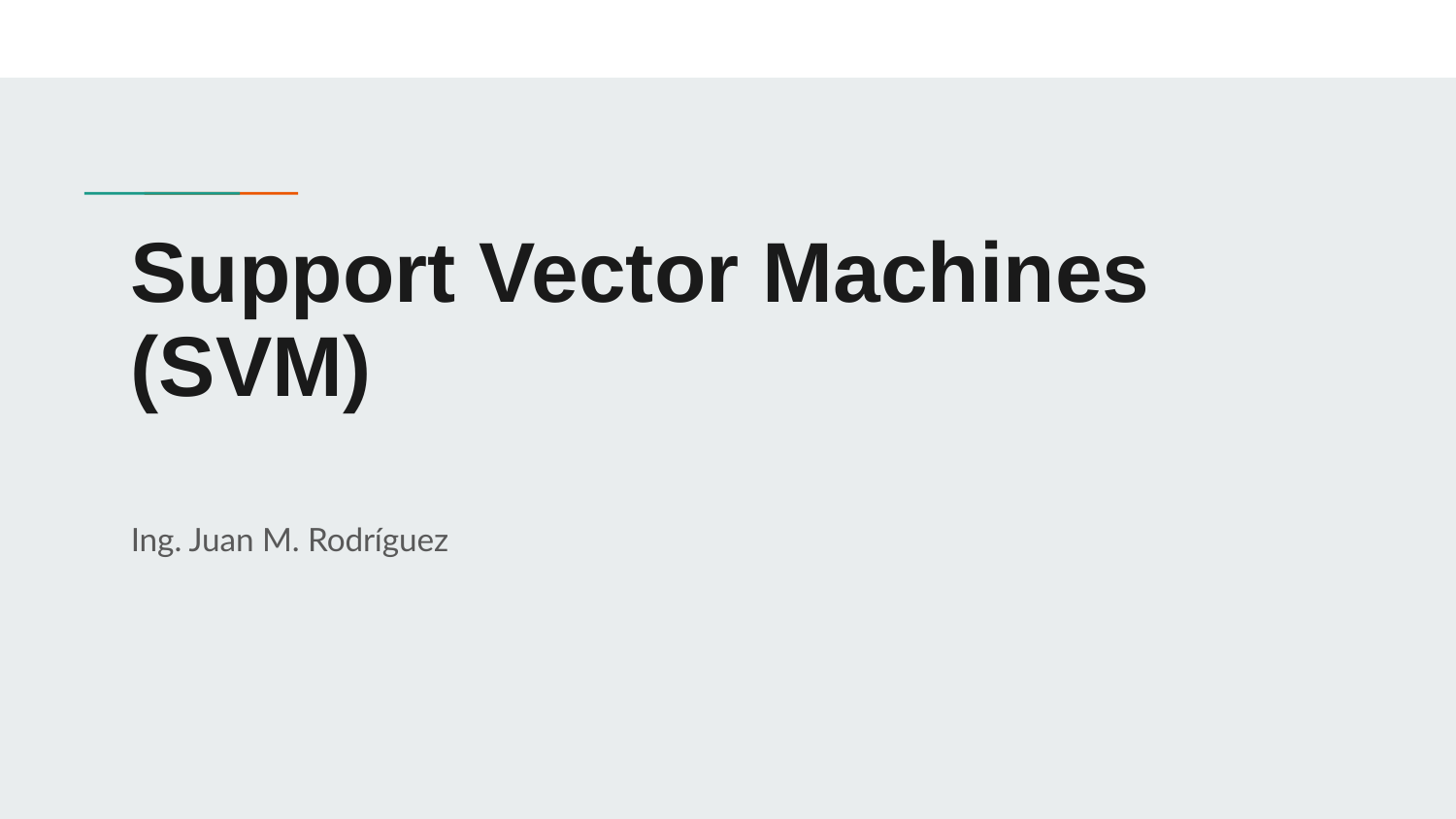

# Support Vector Machines (SVM)
Ing. Juan M. Rodríguez